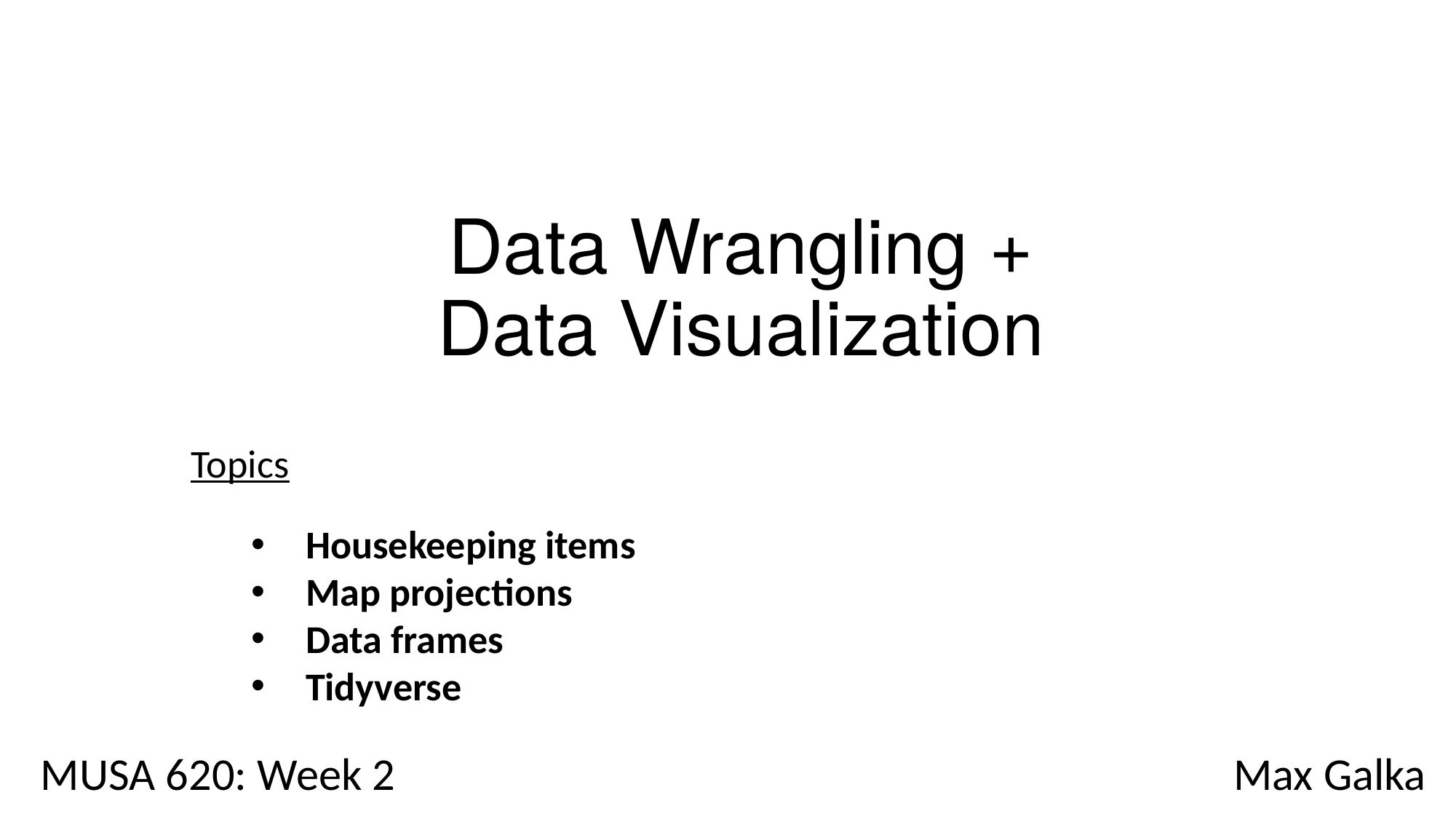

Data Wrangling +
Data Visualization
Topics
Housekeeping items
Map projections
Data frames
Tidyverse
MUSA 620: Week 2
Max Galka